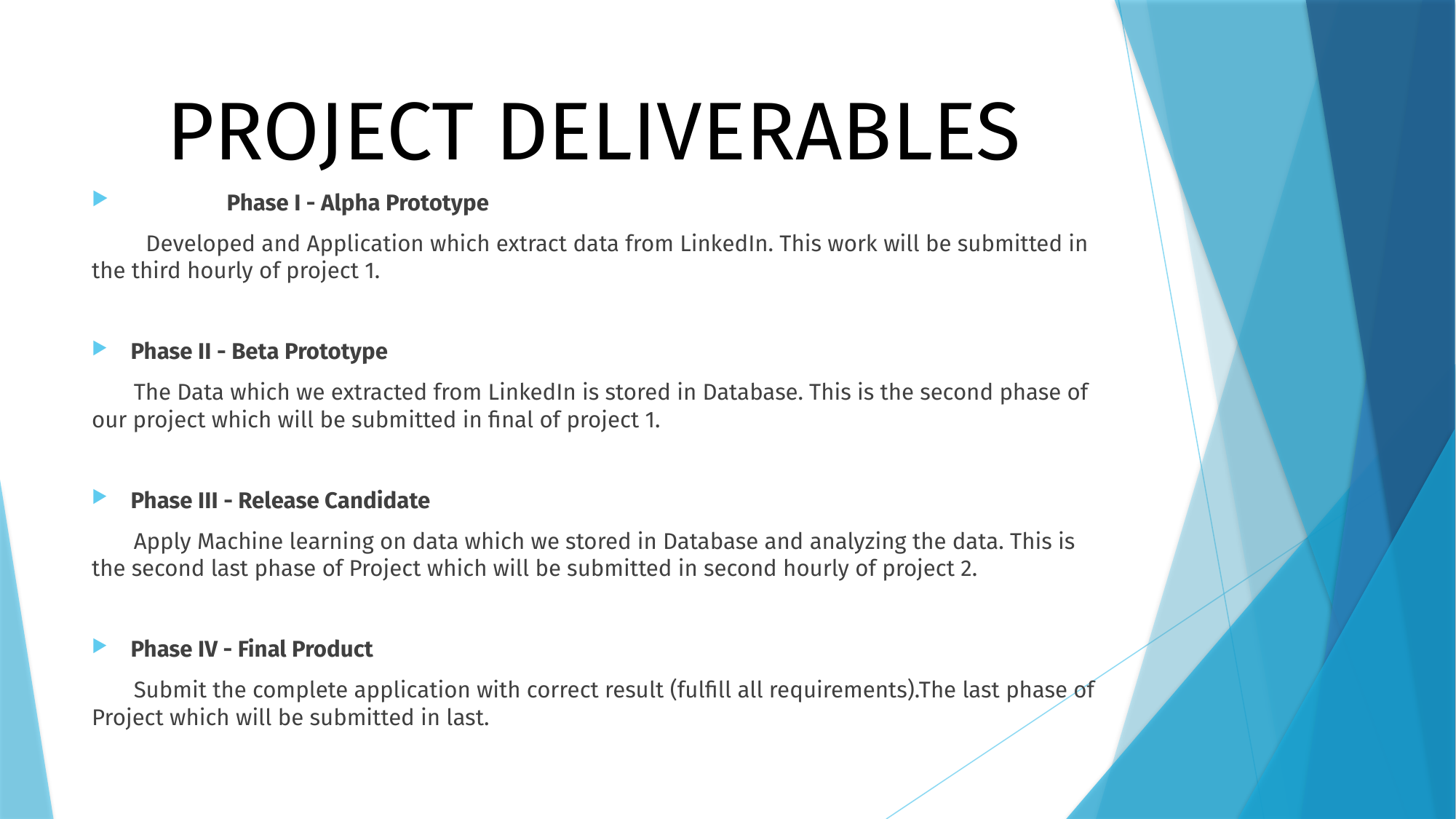

# PROJECT DELIVERABLES
	Phase I - Alpha Prototype
         Developed and Application which extract data from LinkedIn. This work will be submitted in the third hourly of project 1.

Phase II - Beta Prototype
       The Data which we extracted from LinkedIn is stored in Database. This is the second phase of our project which will be submitted in final of project 1.

Phase III - Release Candidate
       Apply Machine learning on data which we stored in Database and analyzing the data. This is the second last phase of Project which will be submitted in second hourly of project 2.

Phase IV - Final Product
       Submit the complete application with correct result (fulfill all requirements).The last phase of Project which will be submitted in last.